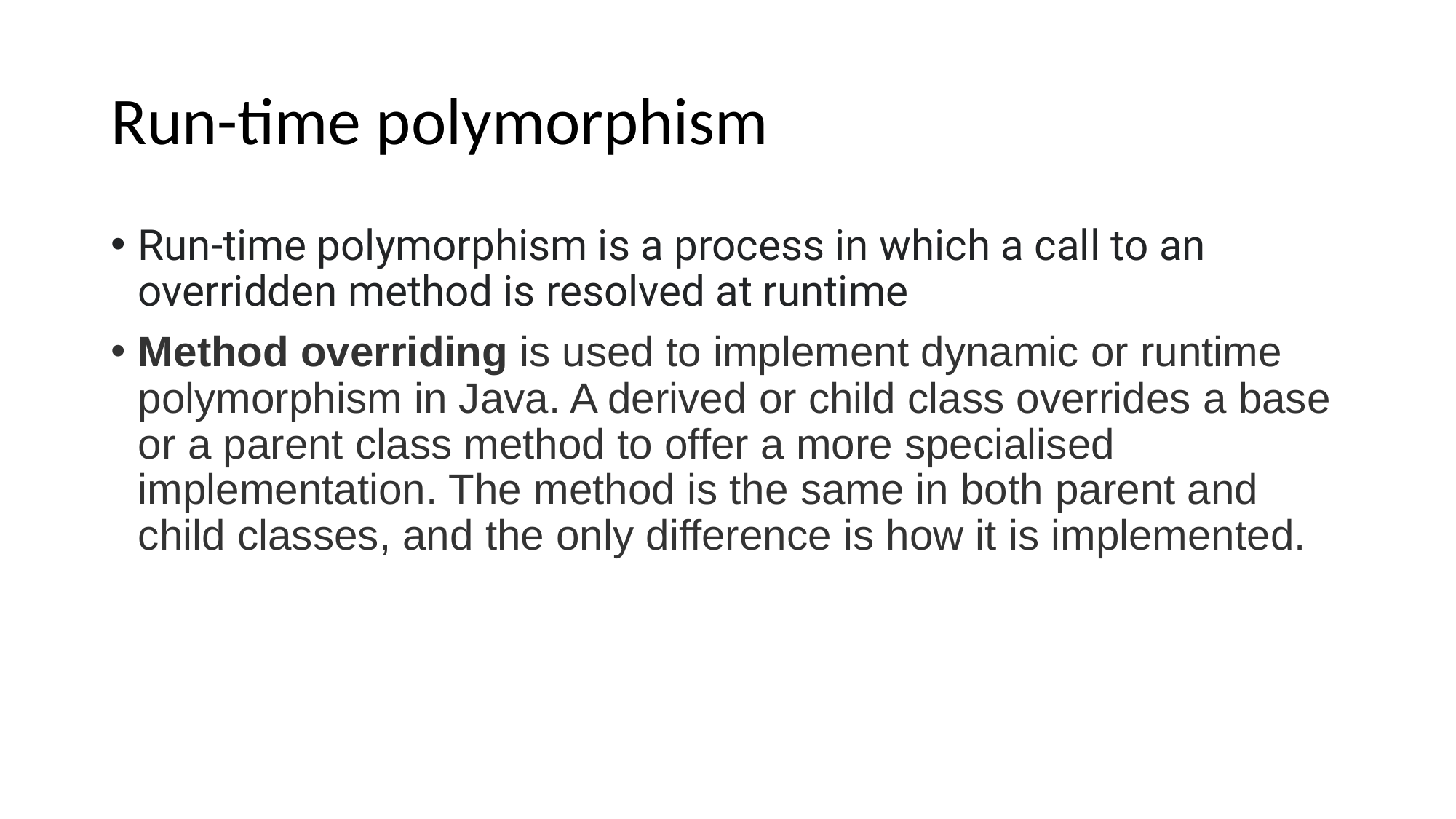

# Run-time polymorphism
Run-time polymorphism is a process in which a call to an overridden method is resolved at runtime
Method overriding is used to implement dynamic or runtime polymorphism in Java. A derived or child class overrides a base or a parent class method to offer a more specialised implementation. The method is the same in both parent and child classes, and the only difference is how it is implemented.